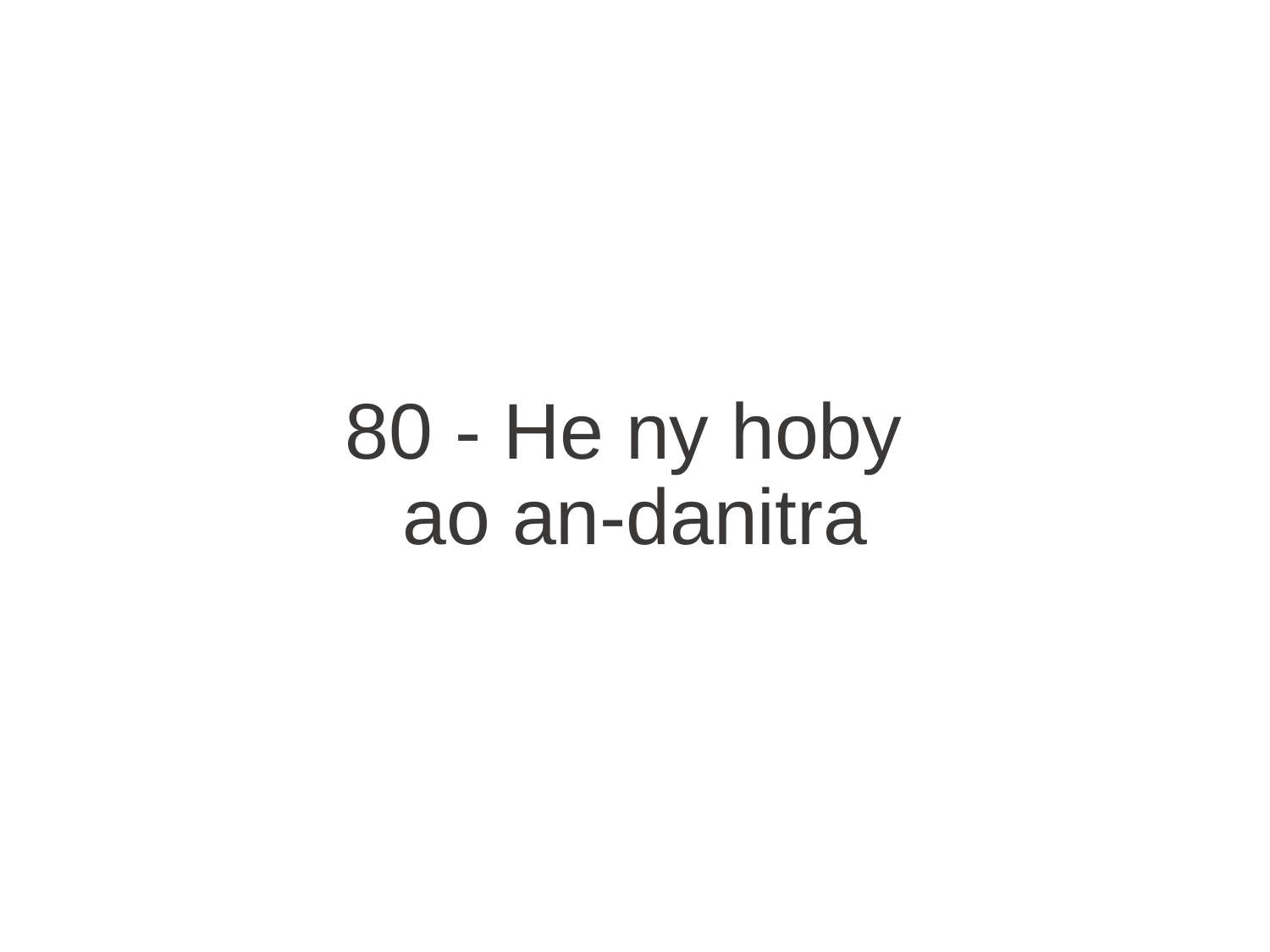

80 - He ny hoby
ao an-danitra